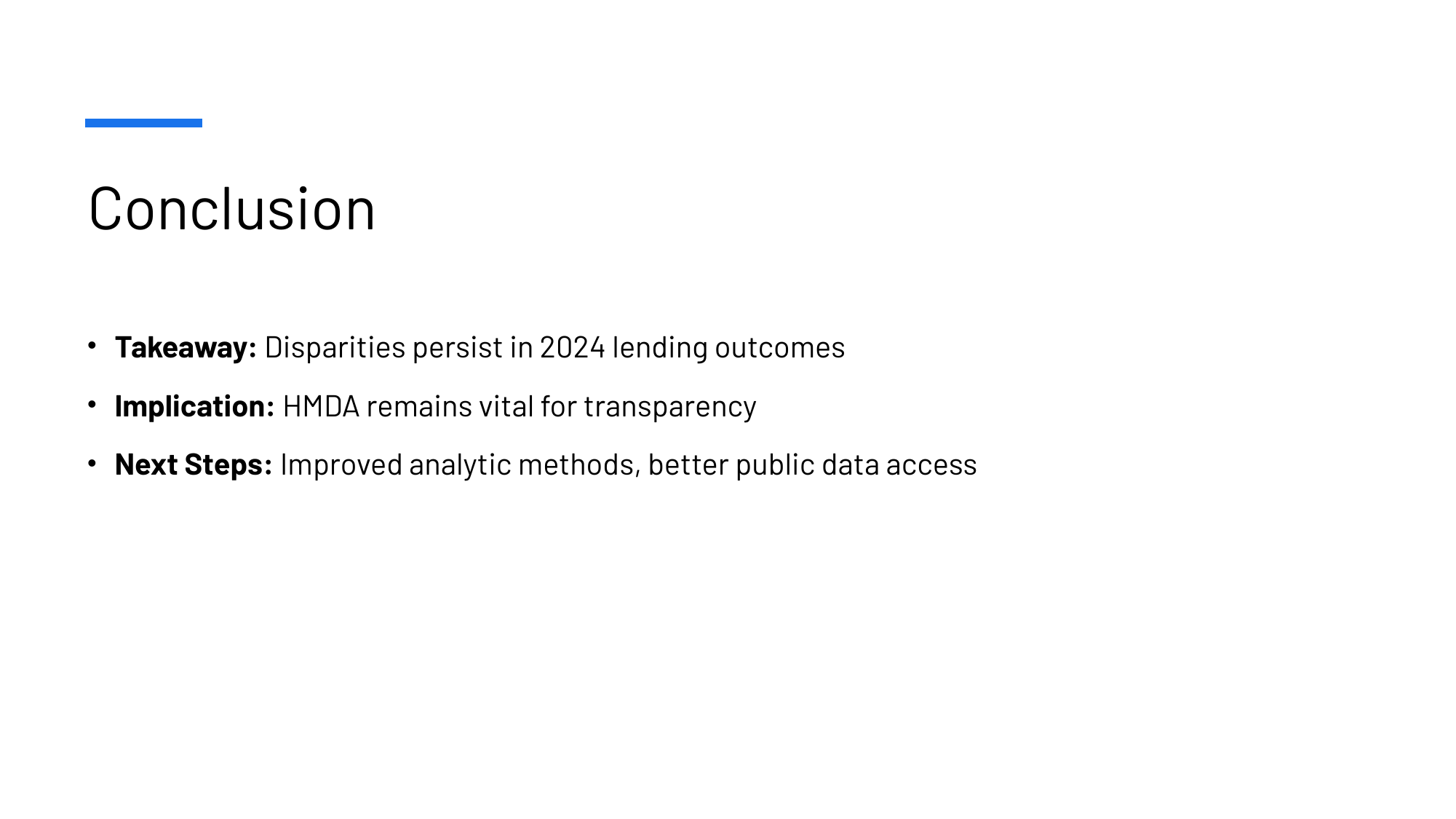

# Conclusion
Takeaway: Disparities persist in 2024 lending outcomes
Implication: HMDA remains vital for transparency
Next Steps: Improved analytic methods, better public data access